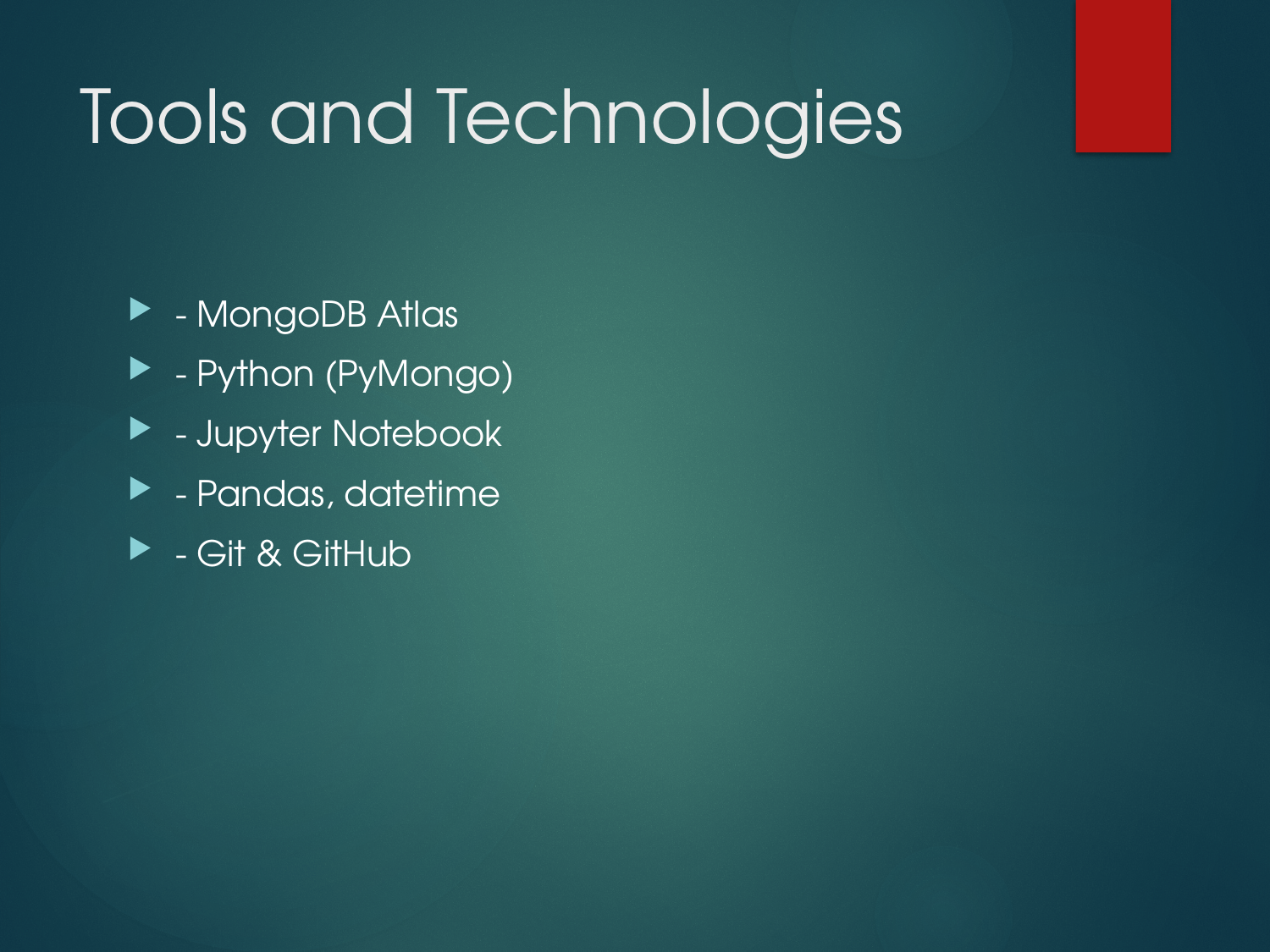

# Tools and Technologies
- MongoDB Atlas
- Python (PyMongo)
- Jupyter Notebook
- Pandas, datetime
- Git & GitHub